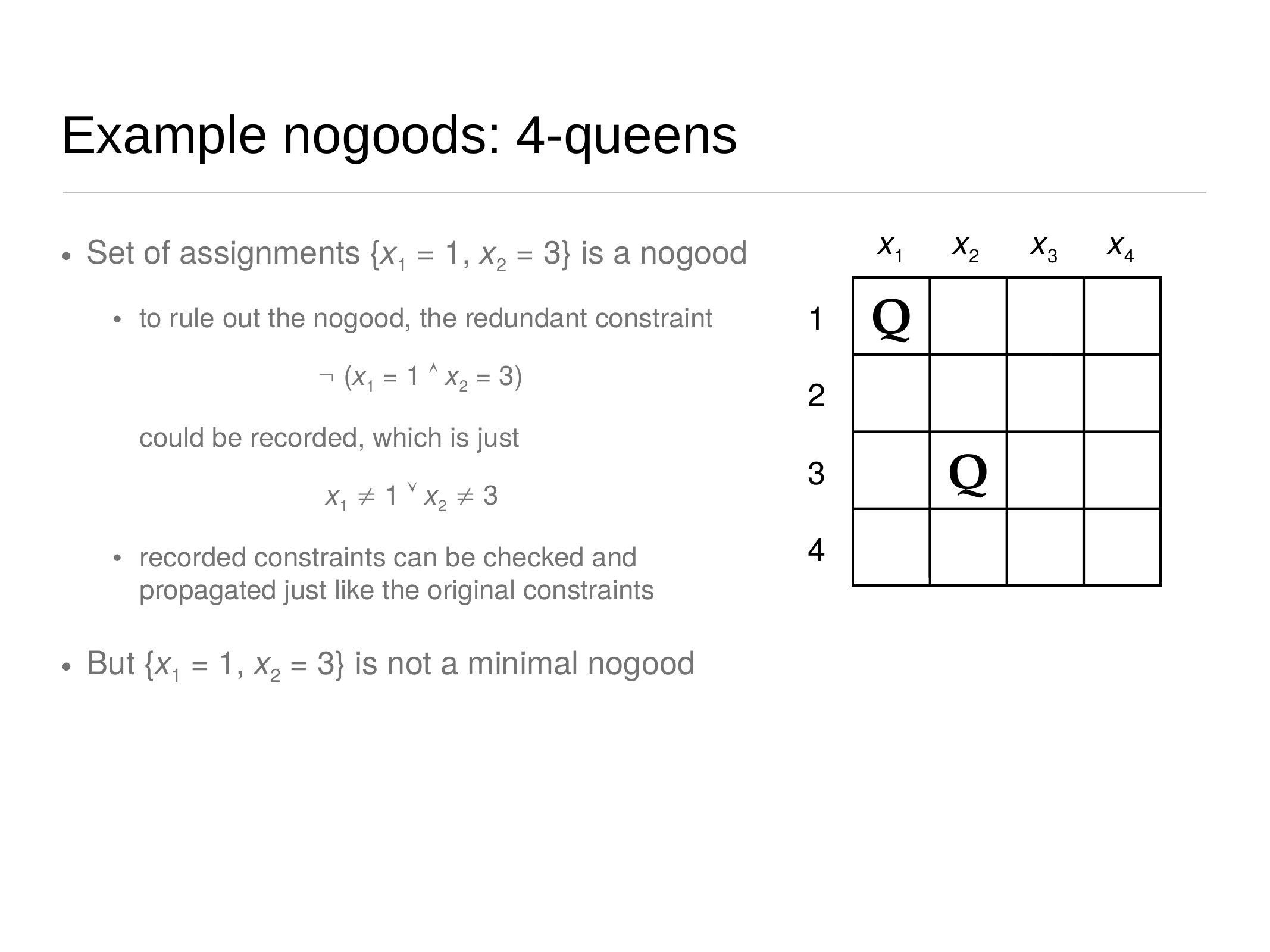

# Example nogoods: 4-queens
x1
x2
x3
x4
Q

1
2
3
4
Q
Set of assignments {x1 = 1, x2 = 3} is a nogood
to rule out the nogood, the redundant constraint
			¬ (x1 = 1 ∧ x2 = 3)
	could be recorded, which is just
			 x1 ≠ 1 ∨ x2 ≠ 3
recorded constraints can be checked and propagated just like the original constraints
But {x1 = 1, x2 = 3} is not a minimal nogood